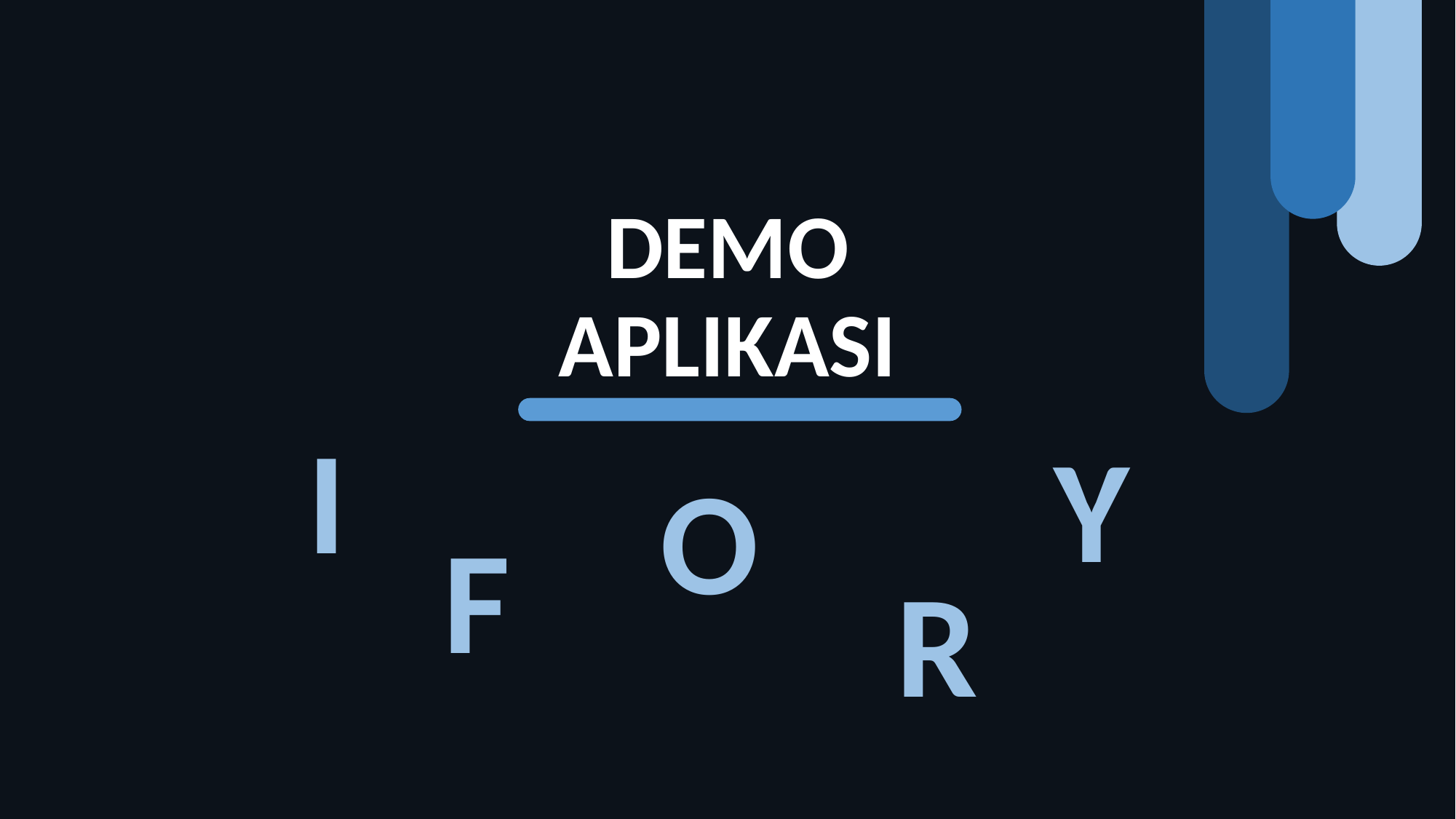

# DEMO APLIKASI

I
Y
O
F
R